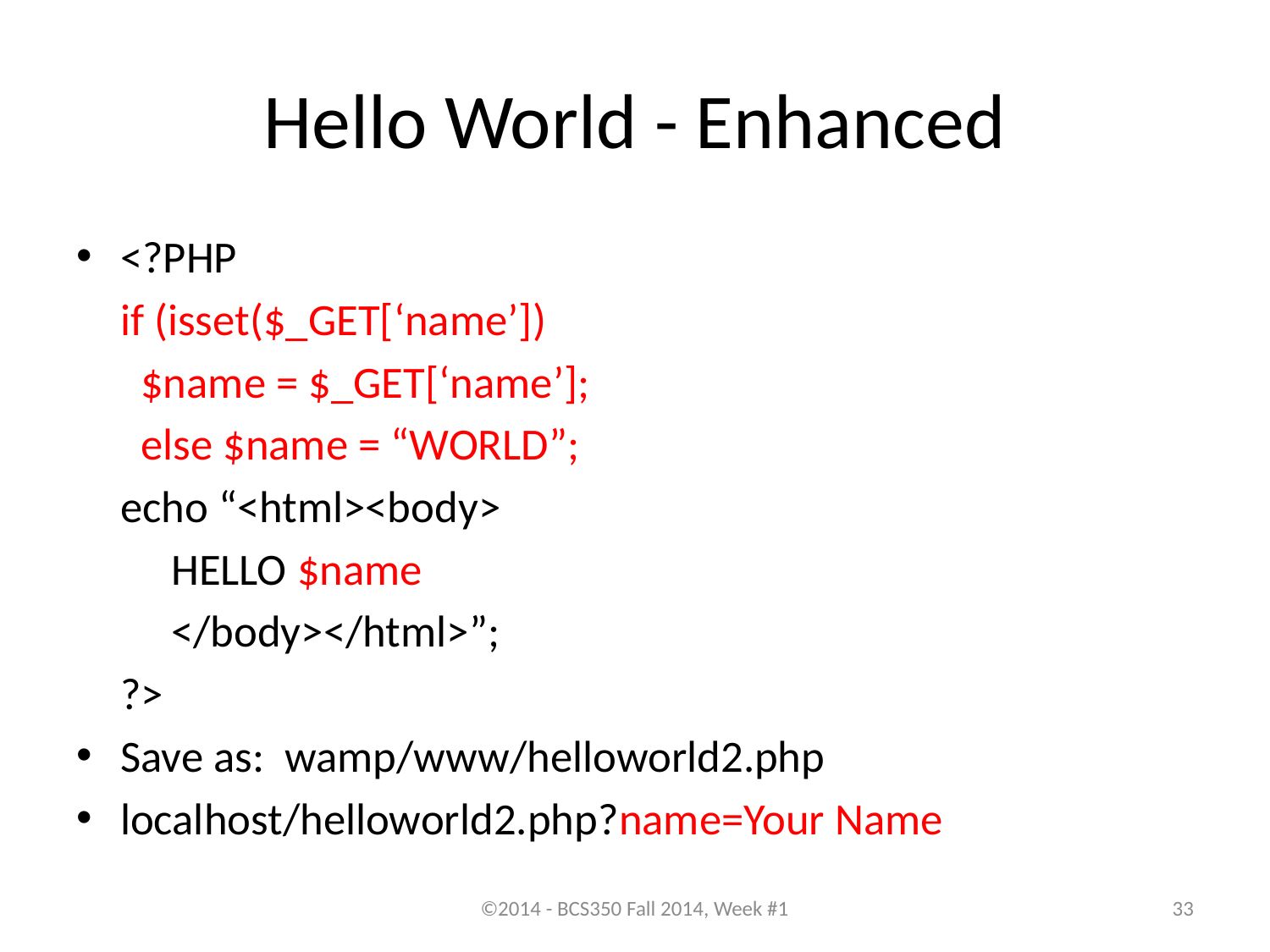

# Hello World - Enhanced
<?PHP
	if (isset($_GET[‘name’])
	  $name = $_GET[‘name’];
	  else $name = “WORLD”;
	echo “<html><body>
		     HELLO $name
		     </body></html>”;
	?>
Save as:  wamp/www/helloworld2.php
localhost/helloworld2.php?name=Your Name

©2014 - BCS350 Fall 2014, Week #1
33